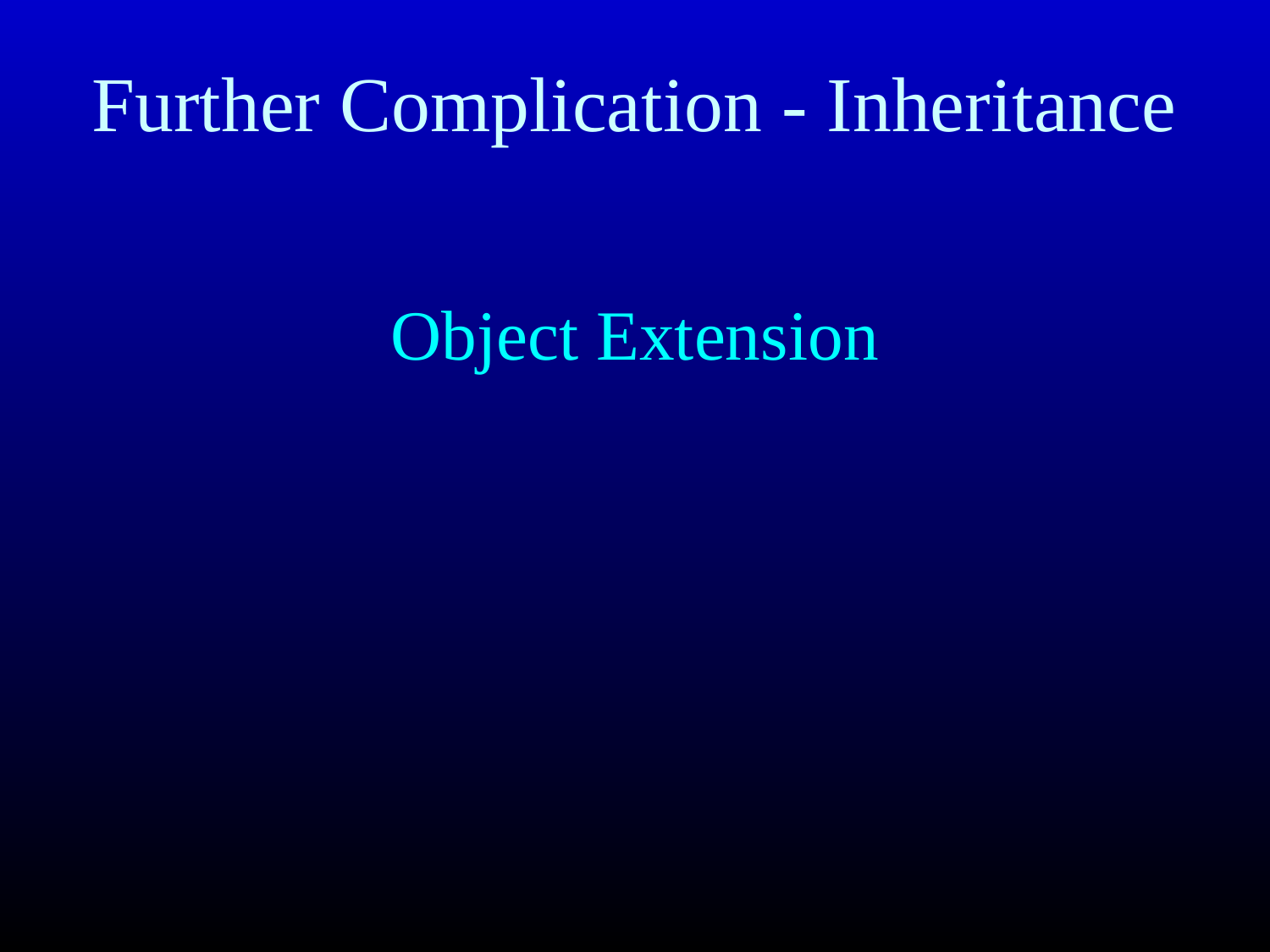

# Further Complication - Inheritance

Object Extension